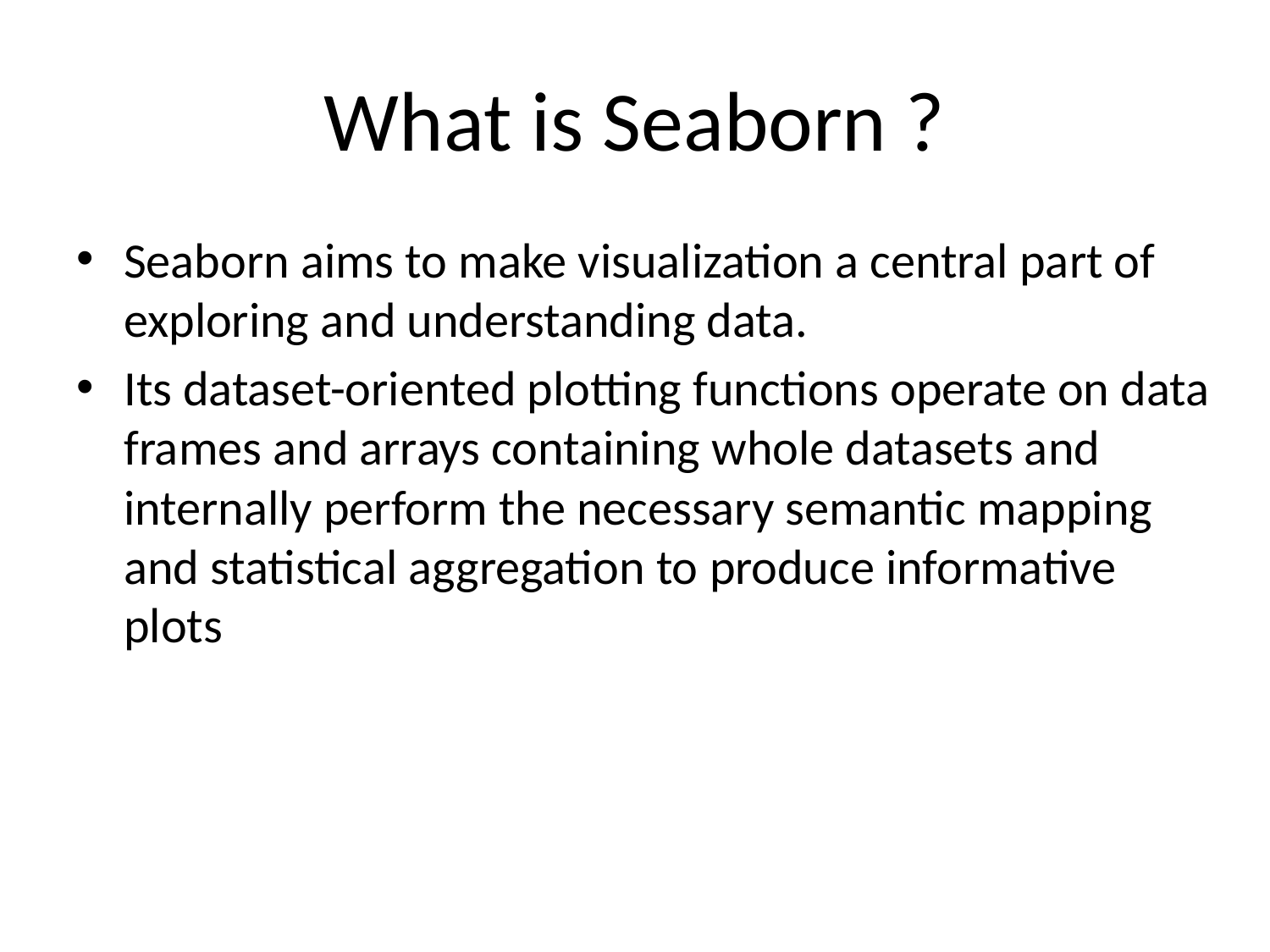

# What is Seaborn ?
Seaborn aims to make visualization a central part of exploring and understanding data.
Its dataset-oriented plotting functions operate on data frames and arrays containing whole datasets and internally perform the necessary semantic mapping and statistical aggregation to produce informative plots